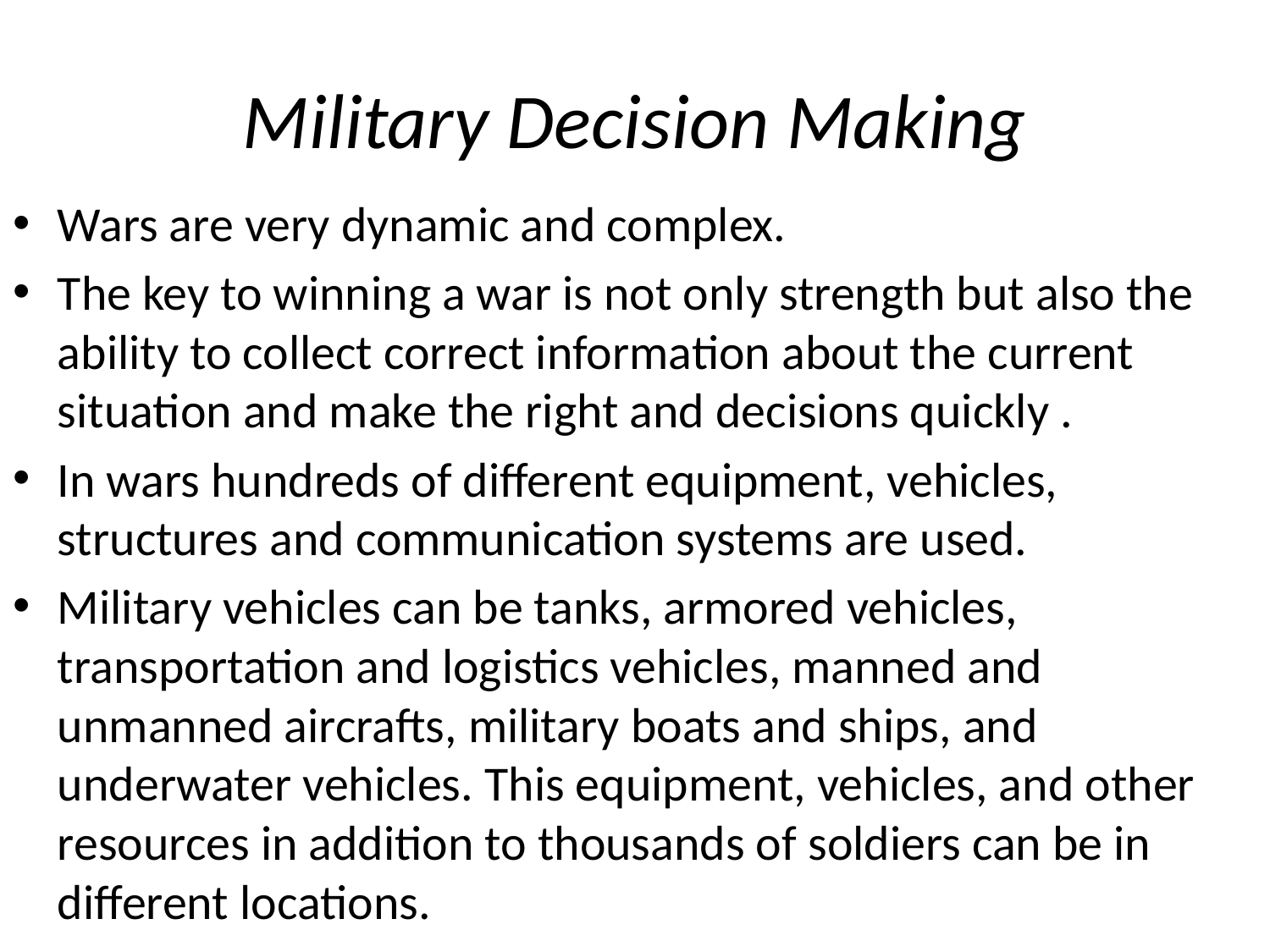

# Military Decision Making
Wars are very dynamic and complex.
The key to winning a war is not only strength but also the ability to collect correct information about the current situation and make the right and decisions quickly .
In wars hundreds of different equipment, vehicles, structures and communication systems are used.
Military vehicles can be tanks, armored vehicles, transportation and logistics vehicles, manned and unmanned aircrafts, military boats and ships, and underwater vehicles. This equipment, vehicles, and other resources in addition to thousands of soldiers can be in different locations.